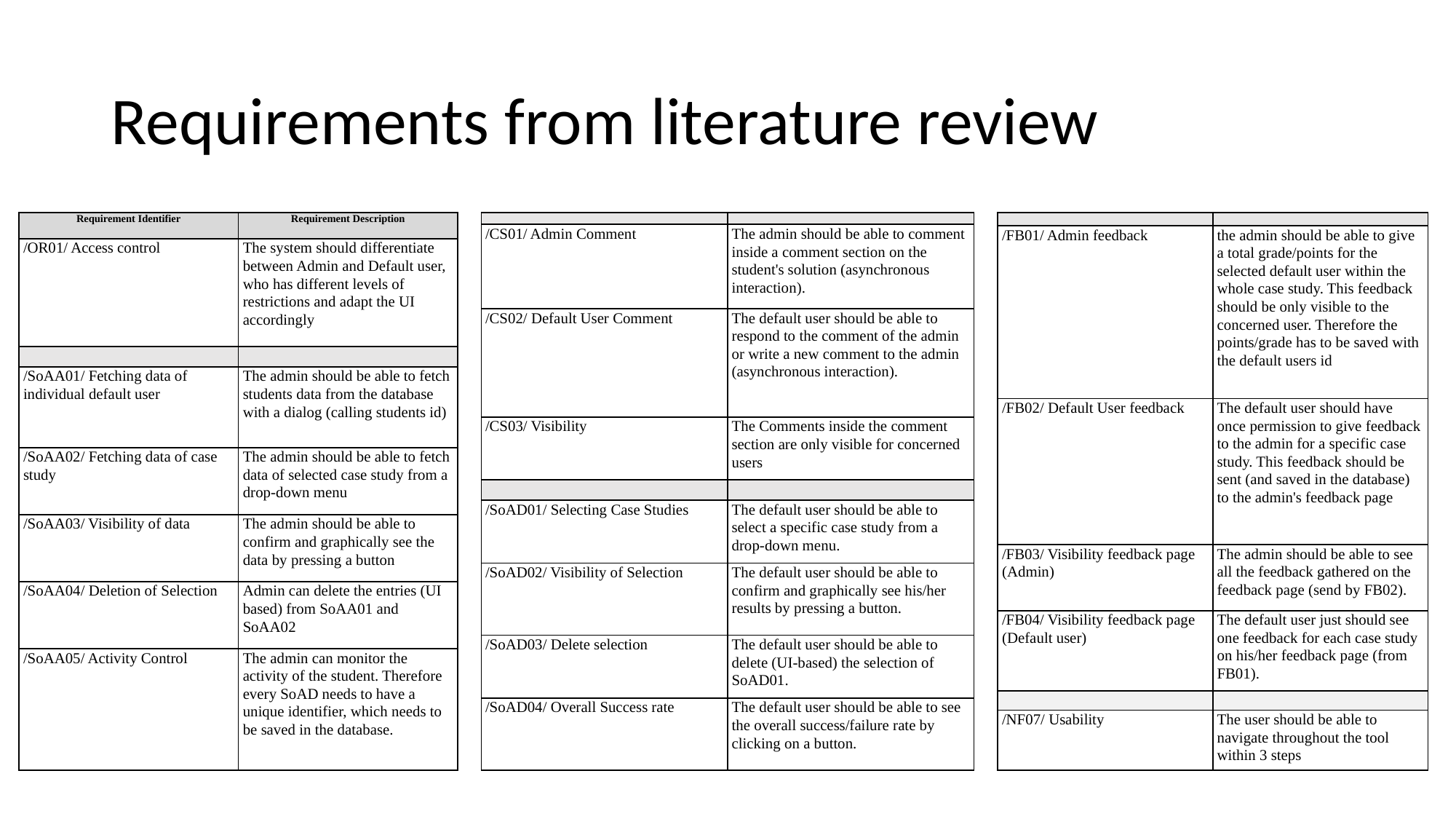

# Requirements from literature review
|  |  |
| --- | --- |
| /FB01/ Admin feedback | the admin should be able to give a total grade/points for the selected default user within the whole case study. This feedback should be only visible to the concerned user. Therefore the points/grade has to be saved with the default users id |
| /FB02/ Default User feedback | The default user should have once permission to give feedback to the admin for a specific case study. This feedback should be sent (and saved in the database) to the admin's feedback page |
| /FB03/ Visibility feedback page (Admin) | The admin should be able to see all the feedback gathered on the feedback page (send by FB02). |
| /FB04/ Visibility feedback page (Default user) | The default user just should see one feedback for each case study on his/her feedback page (from FB01). |
|  |  |
| /NF07/ Usability | The user should be able to navigate throughout the tool within 3 steps |
| Requirement Identifier | Requirement Description |
| --- | --- |
| /OR01/ Access control | The system should differentiate between Admin and Default user, who has different levels of restrictions and adapt the UI accordingly |
|  |  |
| /SoAA01/ Fetching data of individual default user | The admin should be able to fetch students data from the database with a dialog (calling students id) |
| /SoAA02/ Fetching data of case study | The admin should be able to fetch data of selected case study from a drop-down menu |
| /SoAA03/ Visibility of data | The admin should be able to confirm and graphically see the data by pressing a button |
| /SoAA04/ Deletion of Selection | Admin can delete the entries (UI based) from SoAA01 and SoAA02 |
| /SoAA05/ Activity Control | The admin can monitor the activity of the student. Therefore every SoAD needs to have a unique identifier, which needs to be saved in the database. |
|  |  |
| --- | --- |
| /CS01/ Admin Comment | The admin should be able to comment inside a comment section on the student's solution (asynchronous interaction). |
| /CS02/ Default User Comment | The default user should be able to respond to the comment of the admin or write a new comment to the admin (asynchronous interaction). |
| /CS03/ Visibility | The Comments inside the comment section are only visible for concerned users |
|  |  |
| /SoAD01/ Selecting Case Studies | The default user should be able to select a specific case study from a drop-down menu. |
| /SoAD02/ Visibility of Selection | The default user should be able to confirm and graphically see his/her results by pressing a button. |
| /SoAD03/ Delete selection | The default user should be able to delete (UI-based) the selection of SoAD01. |
| /SoAD04/ Overall Success rate | The default user should be able to see the overall success/failure rate by clicking on a button. |